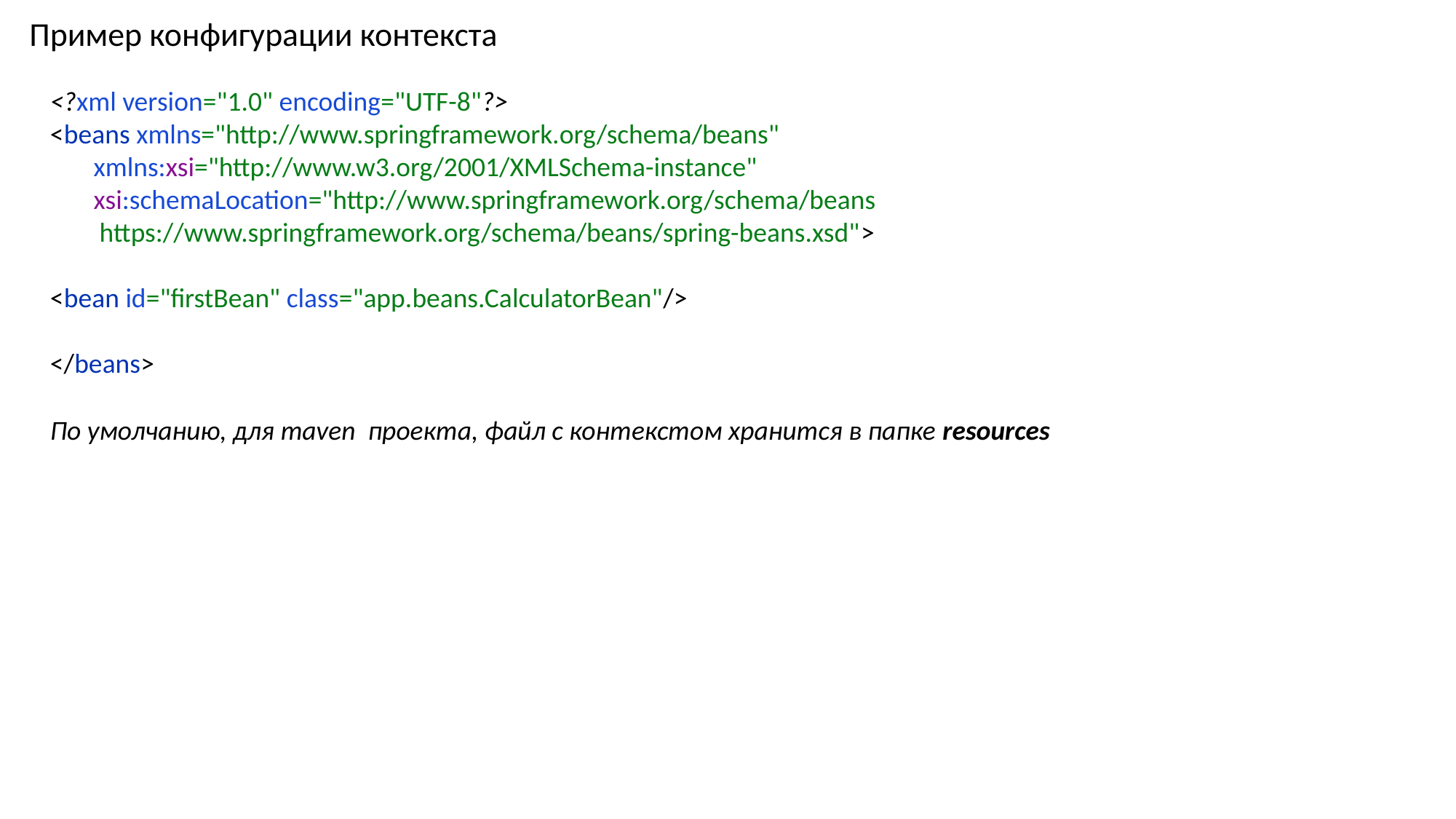

Пример конфигурации контекста
<?xml version="1.0" encoding="UTF-8"?>
<beans xmlns="http://www.springframework.org/schema/beans"
       xmlns:xsi="http://www.w3.org/2001/XMLSchema-instance"
       xsi:schemaLocation="http://www.springframework.org/schema/beans
        https://www.springframework.org/schema/beans/spring-beans.xsd">
<bean id="firstBean" class="app.beans.CalculatorBean"/>
</beans>
По умолчанию, для maven  проекта, файл с контекстом хранится в папке resources